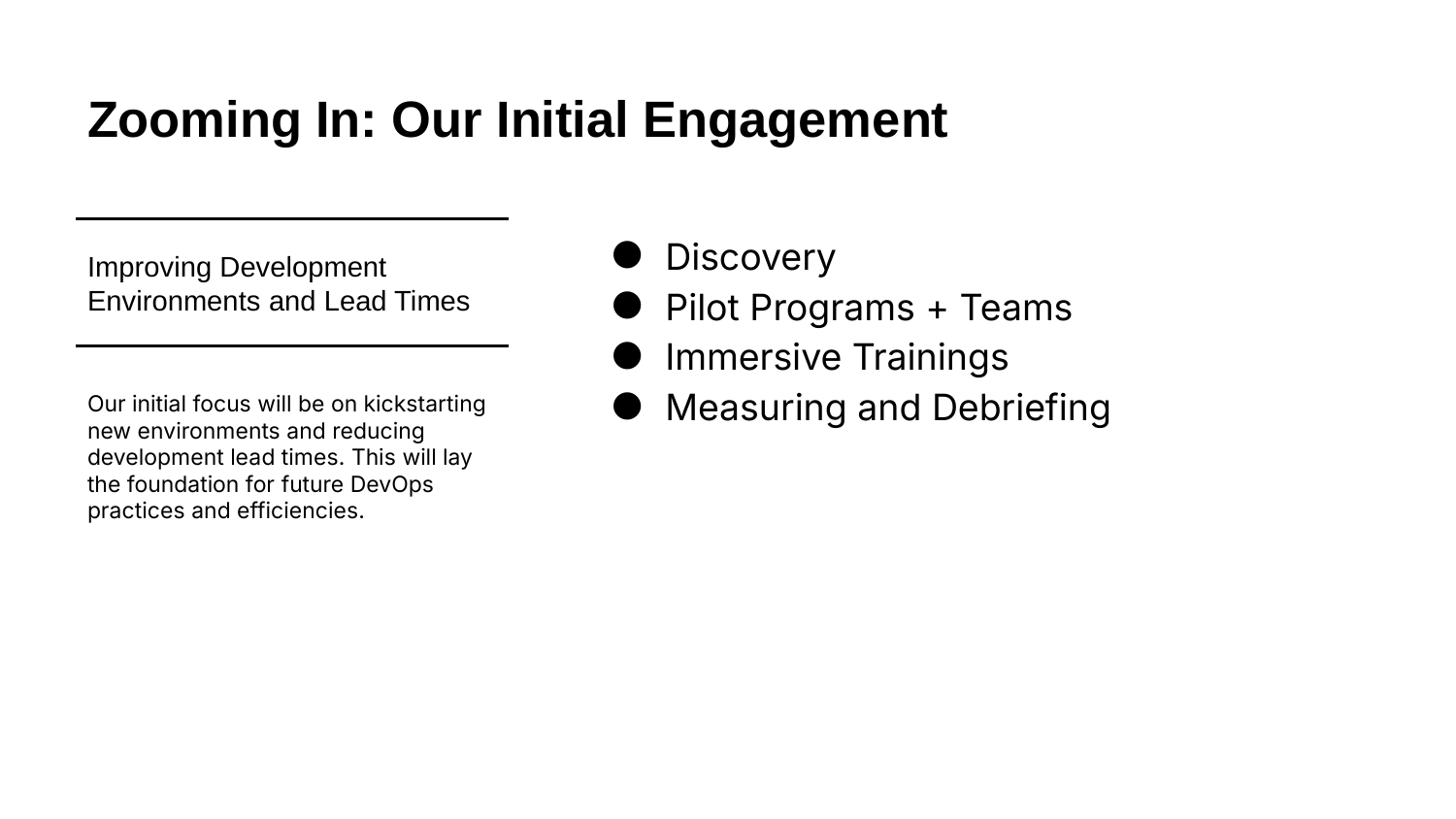

# Zooming In: Our Initial Engagement
Discovery
Pilot Programs + Teams
Immersive Trainings
Measuring and Debriefing
Improving Development Environments and Lead Times
Our initial focus will be on kickstarting new environments and reducing development lead times. This will lay the foundation for future DevOps practices and efficiencies.